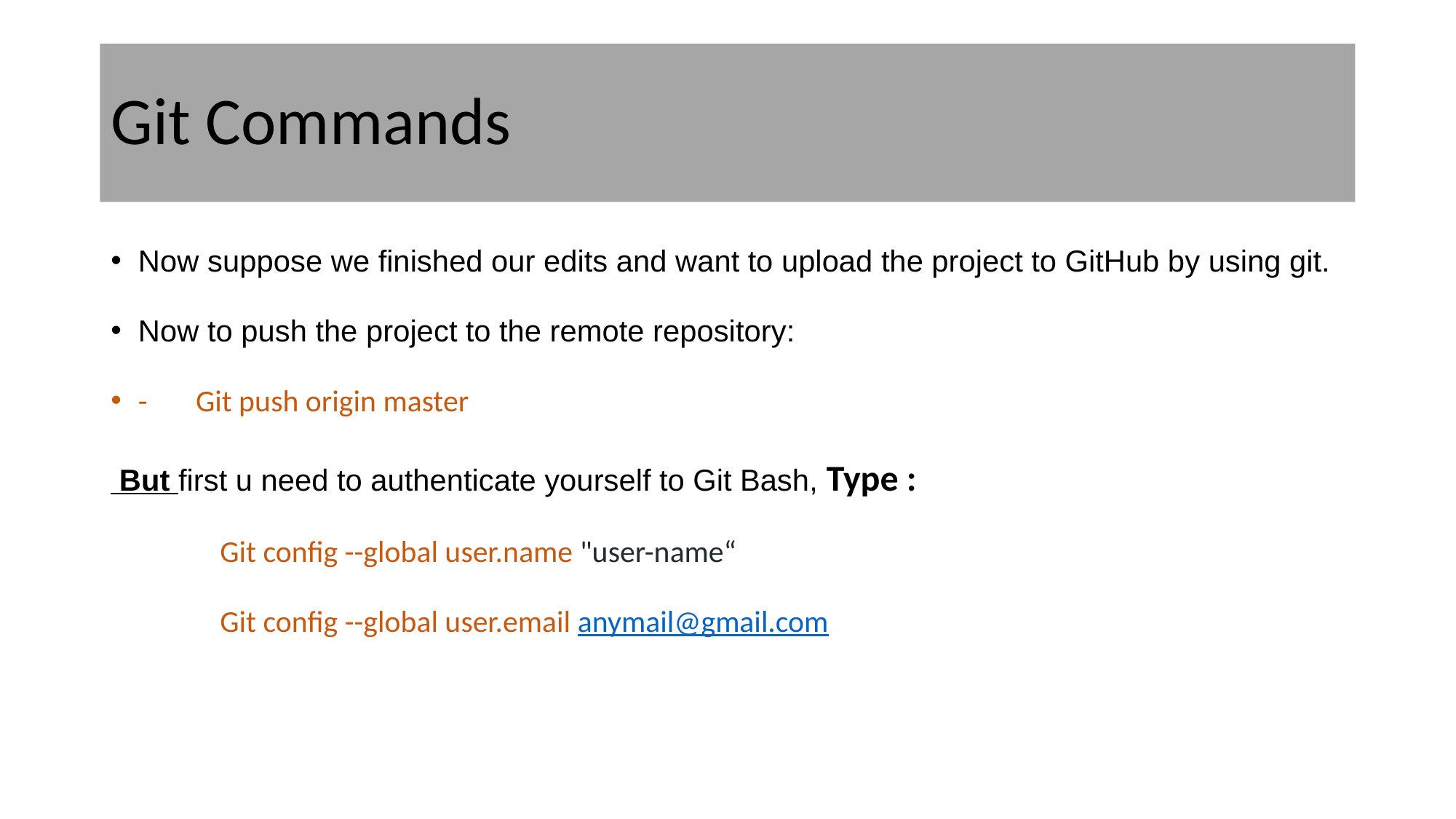

# Git Commands
Now suppose we finished our edits and want to upload the project to GitHub by using git.
Now to push the project to the remote repository:
-       Git push origin master
 But first u need to authenticate yourself to Git Bash, Type :
	Git config --global user.name "user-name“
	Git config --global user.email anymail@gmail.com